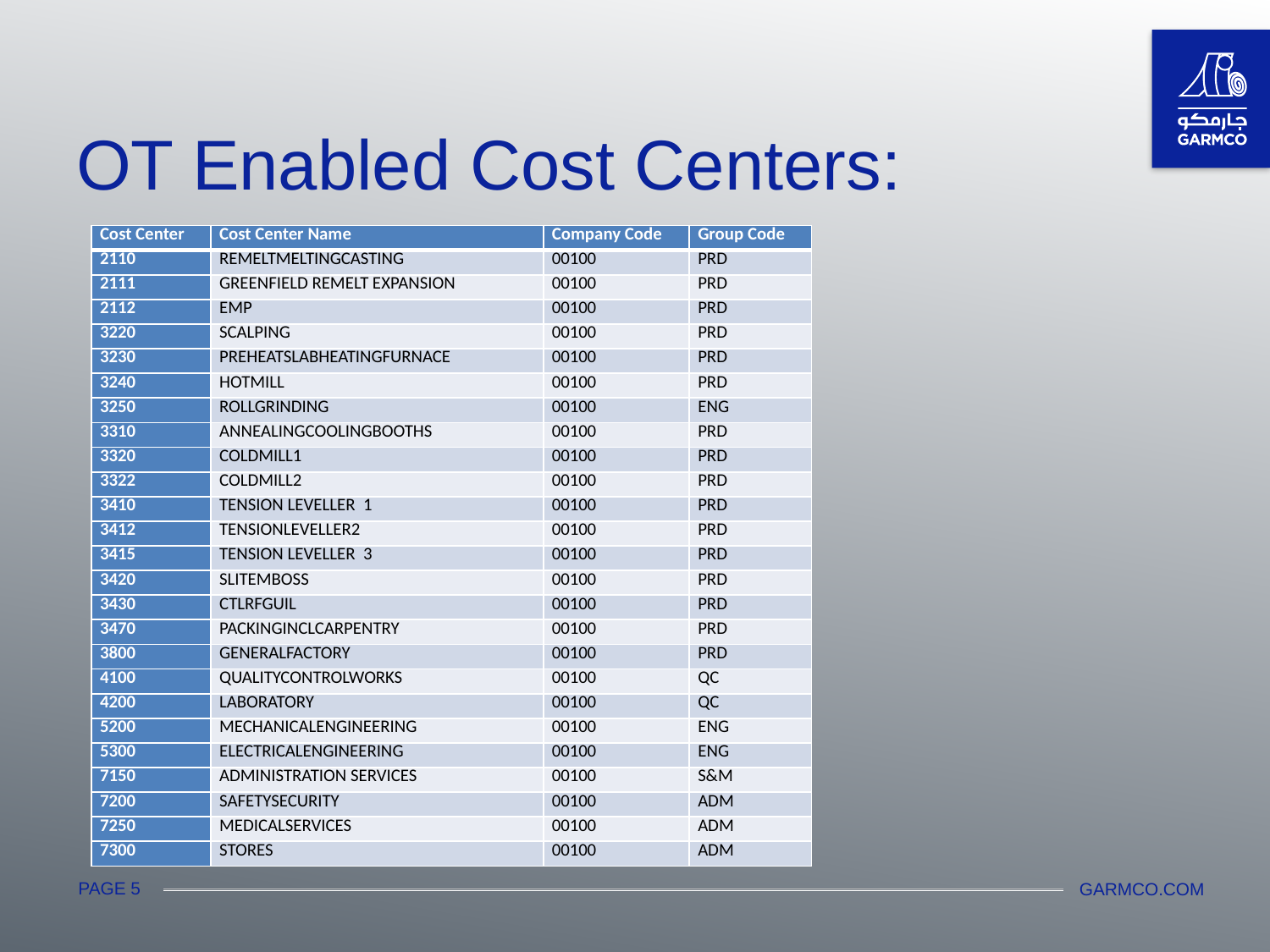

OT Enabled Cost Centers:
| Cost Center | Cost Center Name | Company Code | Group Code |
| --- | --- | --- | --- |
| 2110 | REMELTMELTINGCASTING | 00100 | PRD |
| 2111 | GREENFIELD REMELT EXPANSION | 00100 | PRD |
| 2112 | EMP | 00100 | PRD |
| 3220 | SCALPING | 00100 | PRD |
| 3230 | PREHEATSLABHEATINGFURNACE | 00100 | PRD |
| 3240 | HOTMILL | 00100 | PRD |
| 3250 | ROLLGRINDING | 00100 | ENG |
| 3310 | ANNEALINGCOOLINGBOOTHS | 00100 | PRD |
| 3320 | COLDMILL1 | 00100 | PRD |
| 3322 | COLDMILL2 | 00100 | PRD |
| 3410 | TENSION LEVELLER 1 | 00100 | PRD |
| 3412 | TENSIONLEVELLER2 | 00100 | PRD |
| 3415 | TENSION LEVELLER 3 | 00100 | PRD |
| 3420 | SLITEMBOSS | 00100 | PRD |
| 3430 | CTLRFGUIL | 00100 | PRD |
| 3470 | PACKINGINCLCARPENTRY | 00100 | PRD |
| 3800 | GENERALFACTORY | 00100 | PRD |
| 4100 | QUALITYCONTROLWORKS | 00100 | QC |
| 4200 | LABORATORY | 00100 | QC |
| 5200 | MECHANICALENGINEERING | 00100 | ENG |
| 5300 | ELECTRICALENGINEERING | 00100 | ENG |
| 7150 | ADMINISTRATION SERVICES | 00100 | S&M |
| 7200 | SAFETYSECURITY | 00100 | ADM |
| 7250 | MEDICALSERVICES | 00100 | ADM |
| 7300 | STORES | 00100 | ADM |